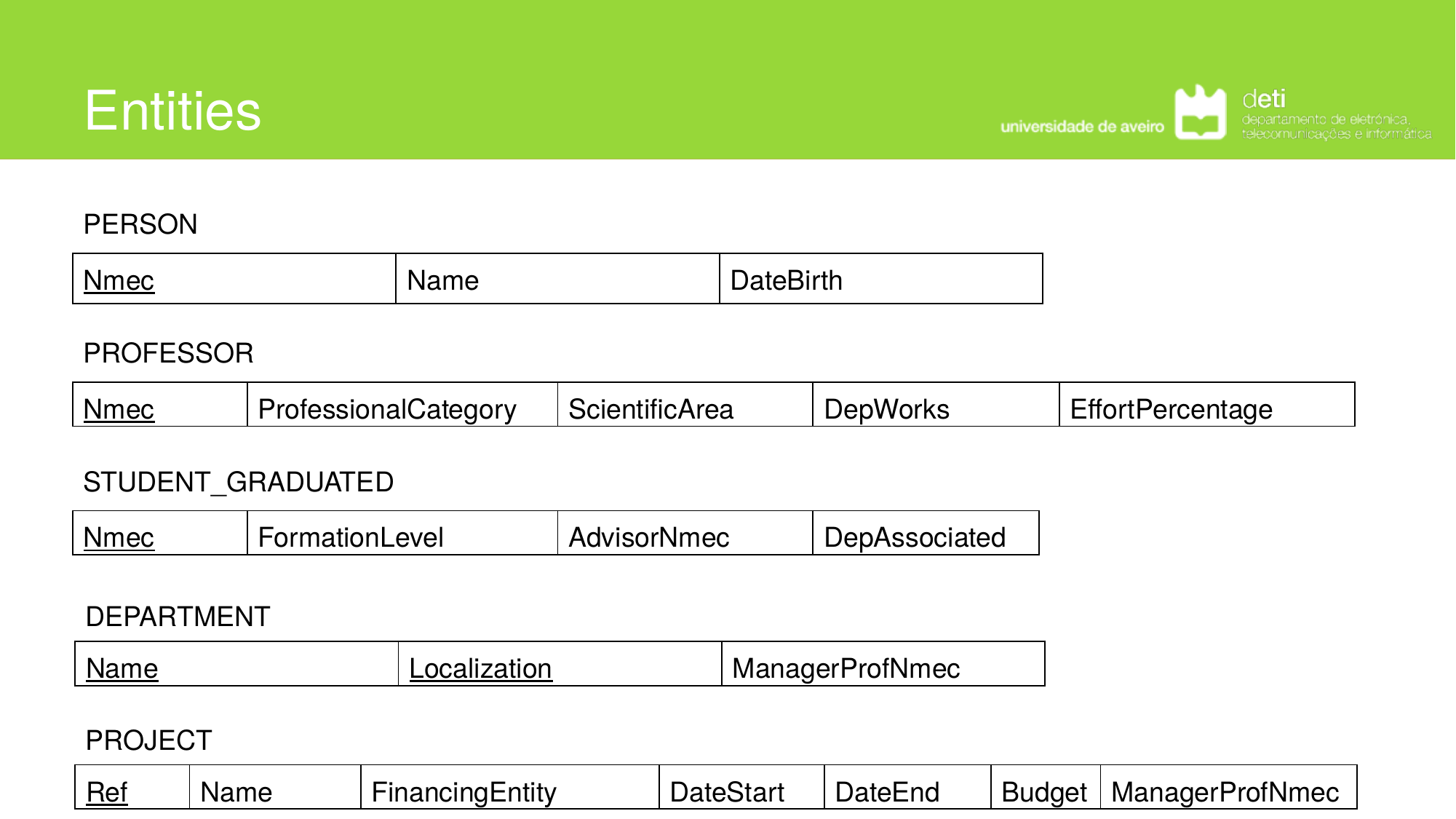

# Entities
PERSON
| Nmec | Name | DateBirth |
| --- | --- | --- |
PROFESSOR
| Nmec | ProfessionalCategory | ScientificArea | DepWorks | EffortPercentage |
| --- | --- | --- | --- | --- |
STUDENT_GRADUATED
| Nmec | FormationLevel | AdvisorNmec | DepAssociated |
| --- | --- | --- | --- |
DEPARTMENT
| Name | Localization | ManagerProfNmec |
| --- | --- | --- |
PROJECT
| Ref | Name | FinancingEntity | DateStart | DateEnd | Budget | ManagerProfNmec |
| --- | --- | --- | --- | --- | --- | --- |